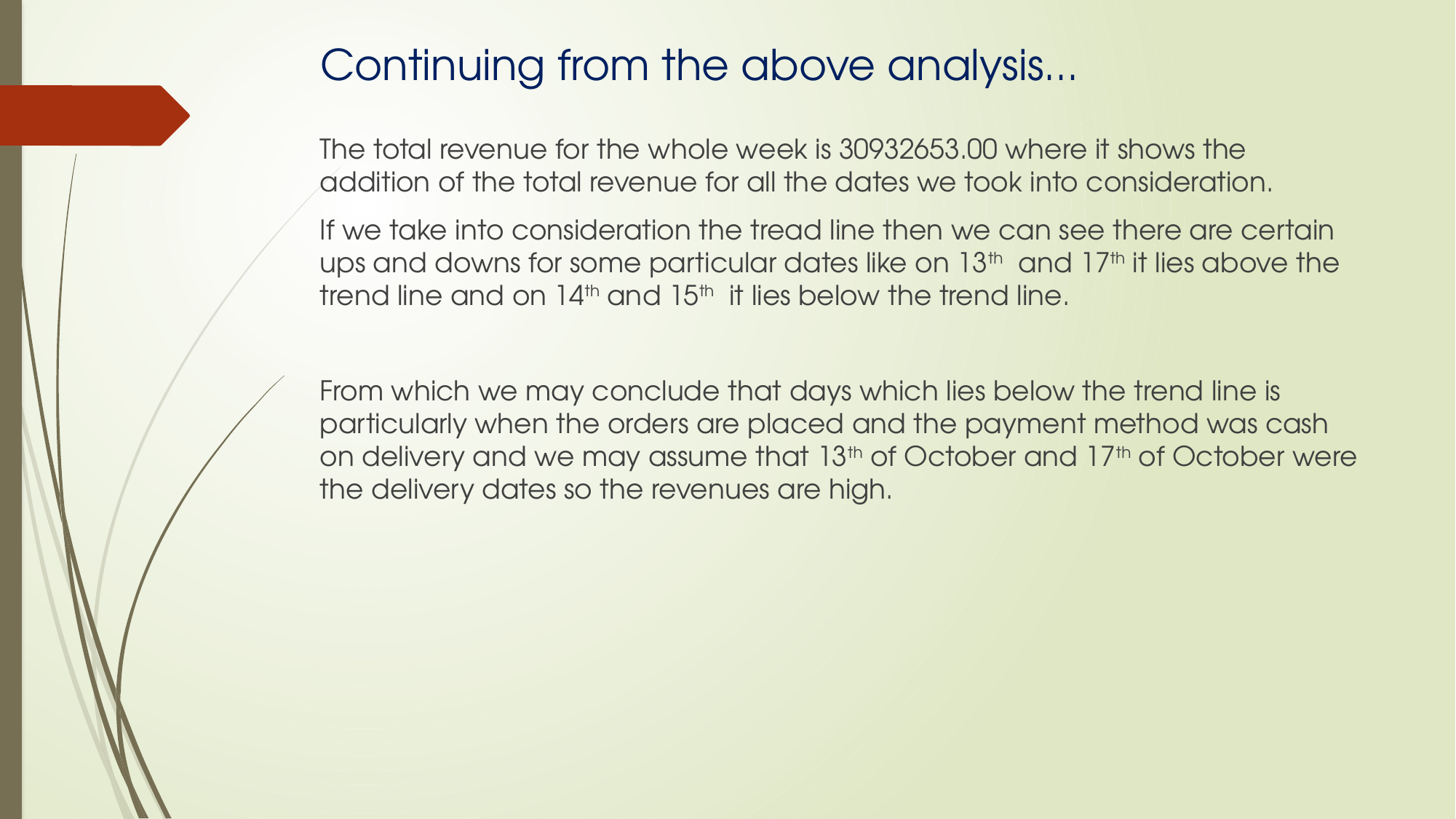

# Continuing from the above analysis...
The total revenue for the whole week is 30932653.00 where it shows the addition of the total revenue for all the dates we took into consideration.
If we take into consideration the tread line then we can see there are certain ups and downs for some particular dates like on 13th  and 17th it lies above the trend line and on 14th and 15th  it lies below the trend line.

From which we may conclude that days which lies below the trend line is particularly when the orders are placed and the payment method was cash on delivery and we may assume that 13th of October and 17th of October were the delivery dates so the revenues are high.